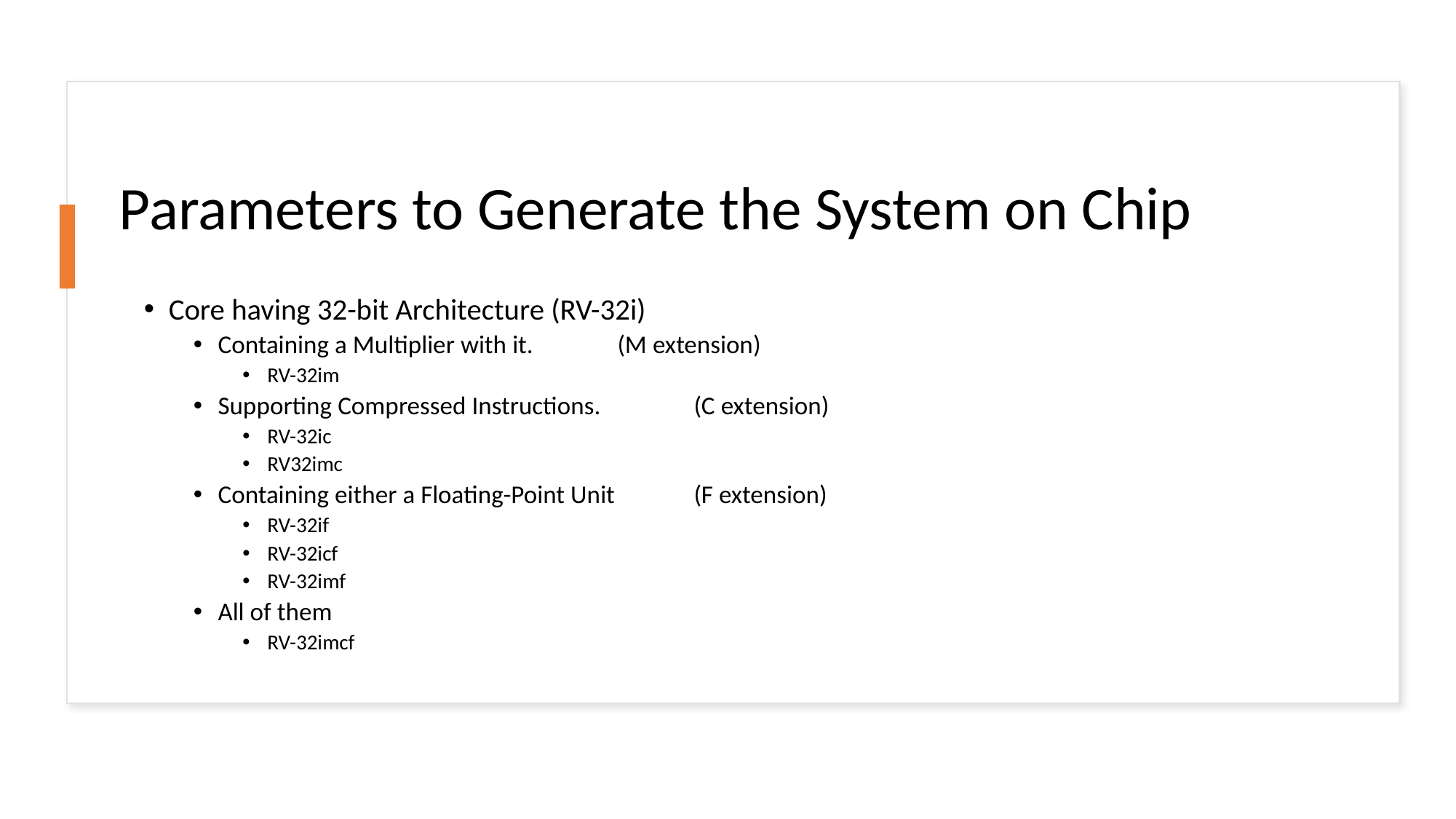

# Parameters to Generate the System on Chip

Core having 32-bit Architecture (RV-32i)
Containing a Multiplier with it.	   (M extension)
RV-32im
Supporting Compressed Instructions.	   (C extension)
RV-32ic
RV32imc
Containing either a Floating-Point Unit 	   (F extension)
RV-32if
RV-32icf
RV-32imf
All of them
RV-32imcf
11